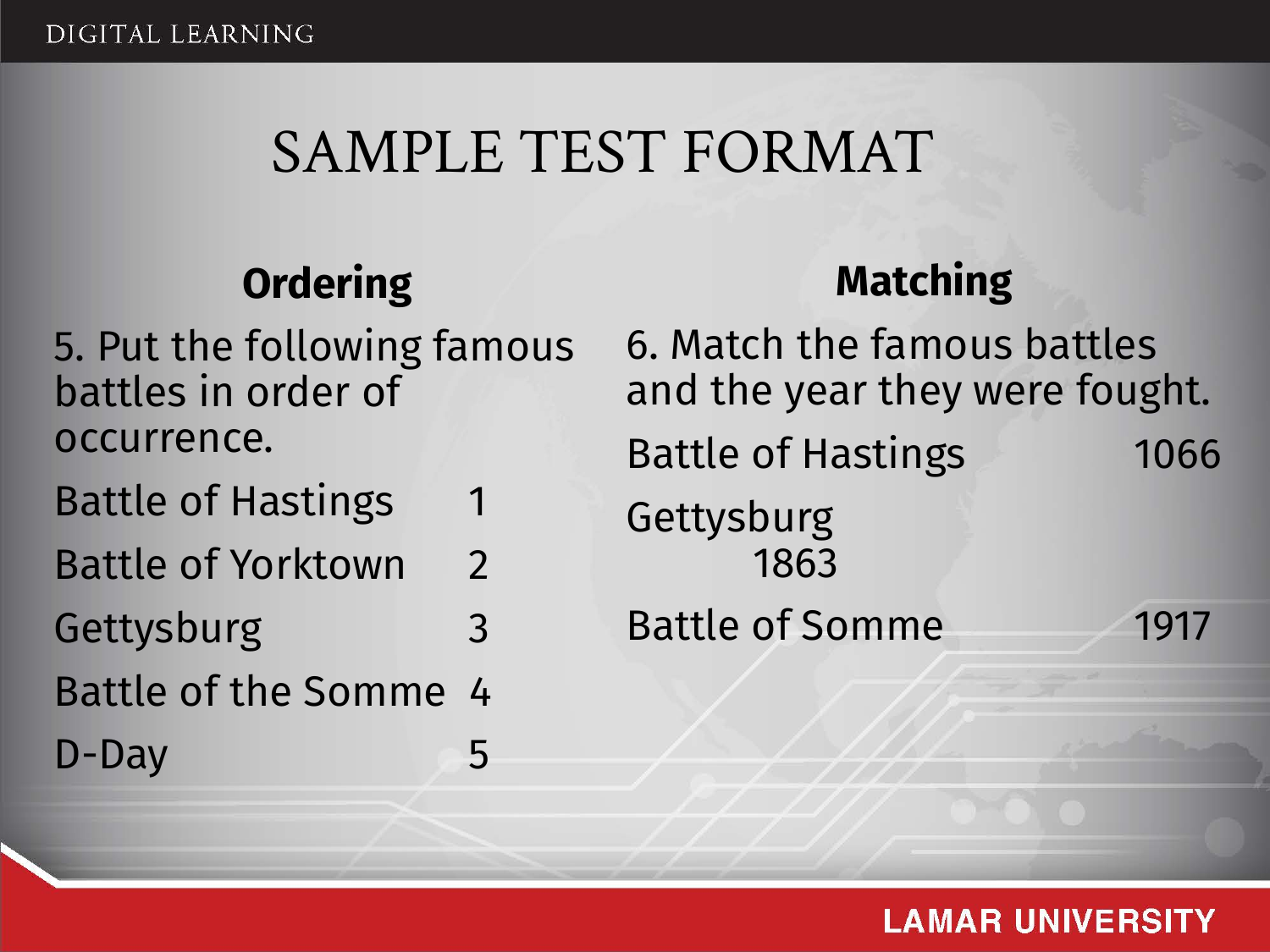

# SAMPLE TEST FORMAT

Ordering
5. Put the following famous battles in order of occurrence.
Battle of Hastings	   1
Battle of Yorktown	   2
Gettysburg		   3
Battle of the Somme  4
D-Day			   5

Matching
6. Match the famous battles and the year they were fought.
Battle of Hastings		1066
Gettysburg				1863
Battle of Somme		1917